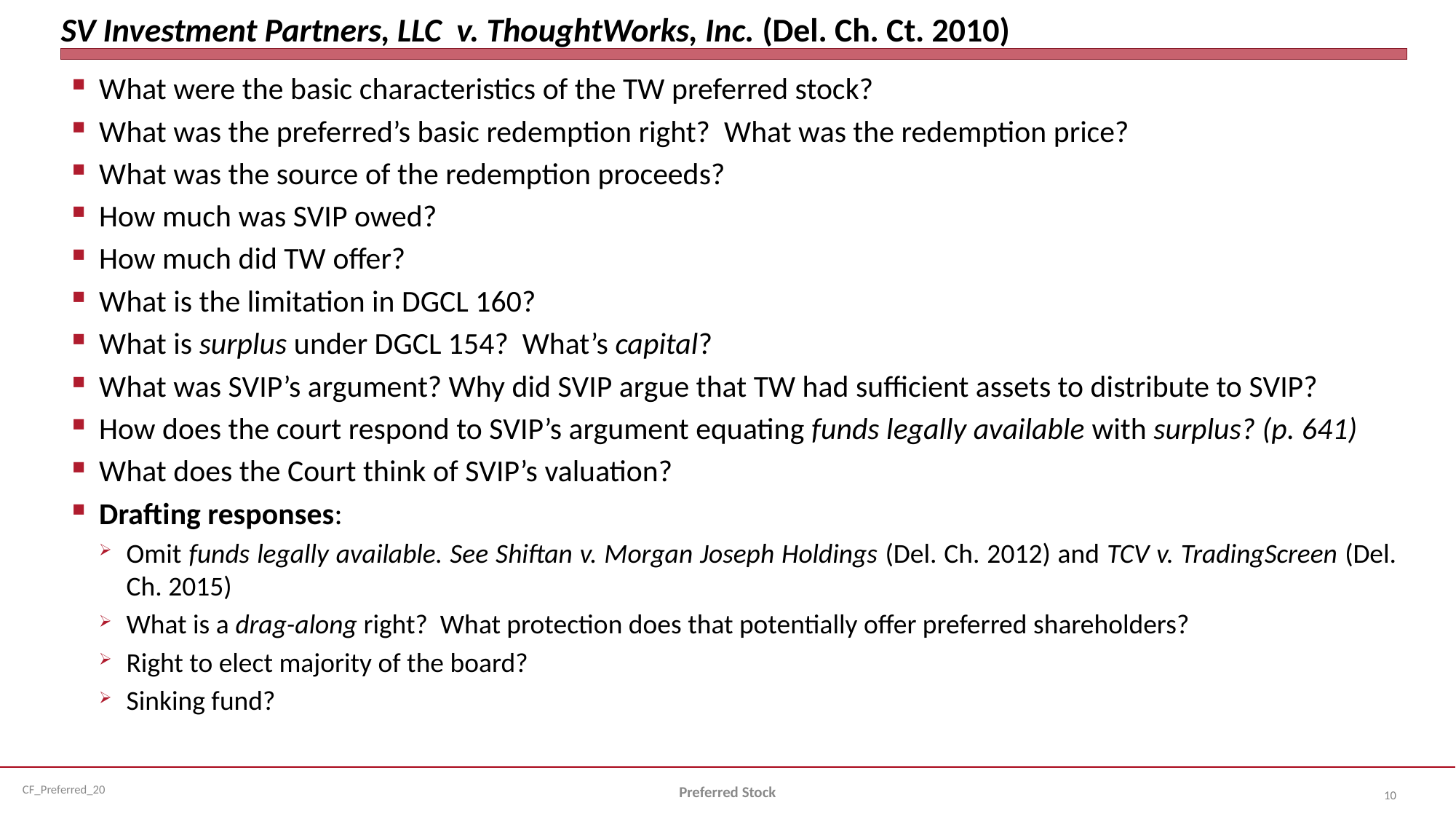

# SV Investment Partners, LLC  v. ThoughtWorks, Inc. (Del. Ch. Ct. 2010)
What were the basic characteristics of the TW preferred stock?
What was the preferred’s basic redemption right?  What was the redemption price?
What was the source of the redemption proceeds?
How much was SVIP owed?
How much did TW offer?
What is the limitation in DGCL 160?
What is surplus under DGCL 154?  What’s capital?
What was SVIP’s argument? Why did SVIP argue that TW had sufficient assets to distribute to SVIP?
How does the court respond to SVIP’s argument equating funds legally available with surplus? (p. 641)
What does the Court think of SVIP’s valuation?
Drafting responses:
Omit funds legally available. See Shiftan v. Morgan Joseph Holdings (Del. Ch. 2012) and TCV v. TradingScreen (Del. Ch. 2015)
What is a drag-along right?  What protection does that potentially offer preferred shareholders?
Right to elect majority of the board?
Sinking fund?
Preferred Stock
10